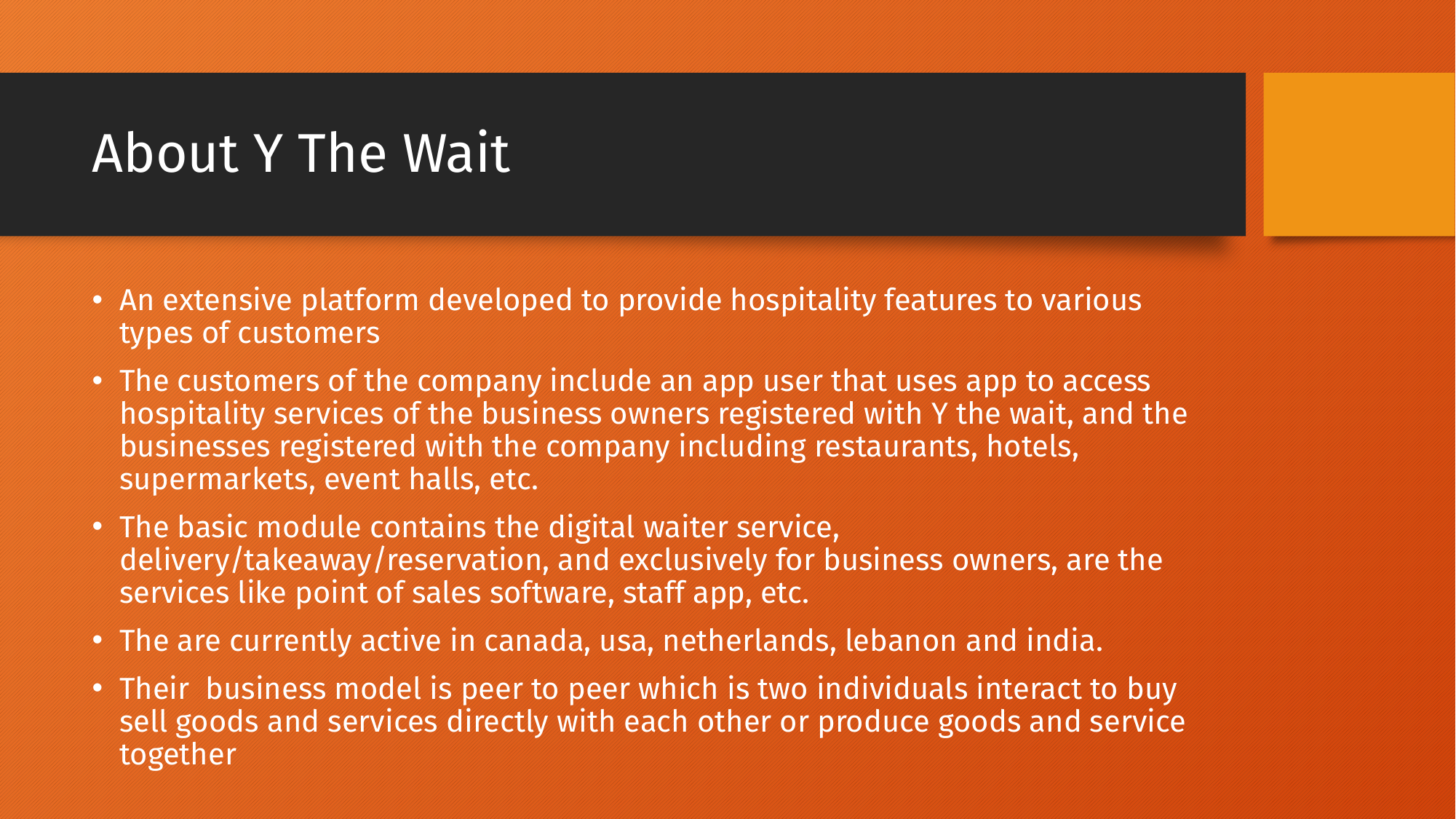

# About Y The Wait
An extensive platform developed to provide hospitality features to various types of customers
The customers of the company include an app user that uses app to access hospitality services of the business owners registered with Y the wait, and the businesses registered with the company including restaurants, hotels, supermarkets, event halls, etc.
The basic module contains the digital waiter service, delivery/takeaway/reservation, and exclusively for business owners, are the services like point of sales software, staff app, etc.
The are currently active in canada, usa, netherlands, lebanon and india.
Their  business model is peer to peer which is two individuals interact to buy sell goods and services directly with each other or produce goods and service together